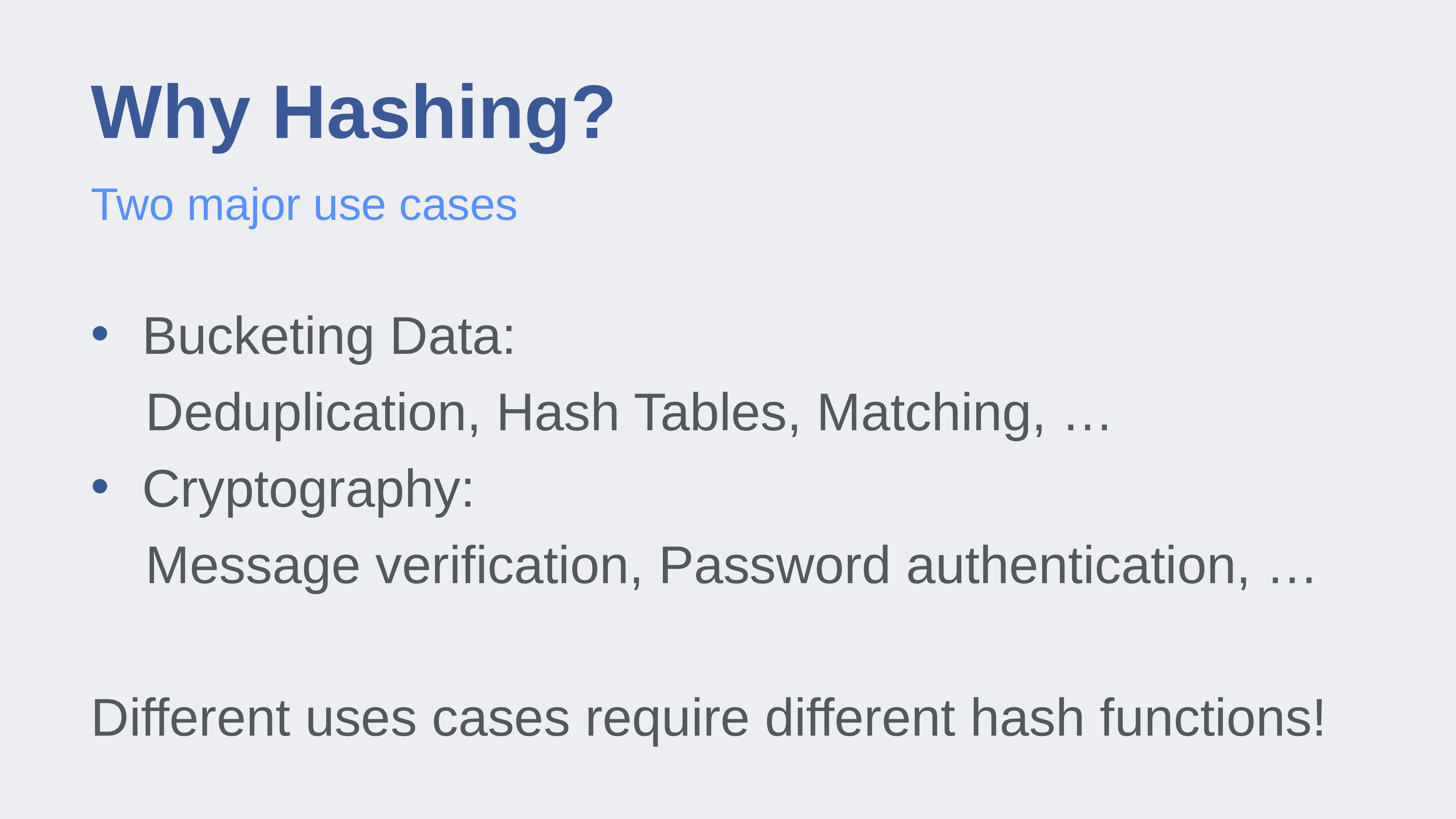

# Why Hashing?
Two major use cases
Bucketing Data:
Deduplication, Hash Tables, Matching, …
Cryptography:
Message verification, Password authentication, …

Different uses cases require different hash functions!